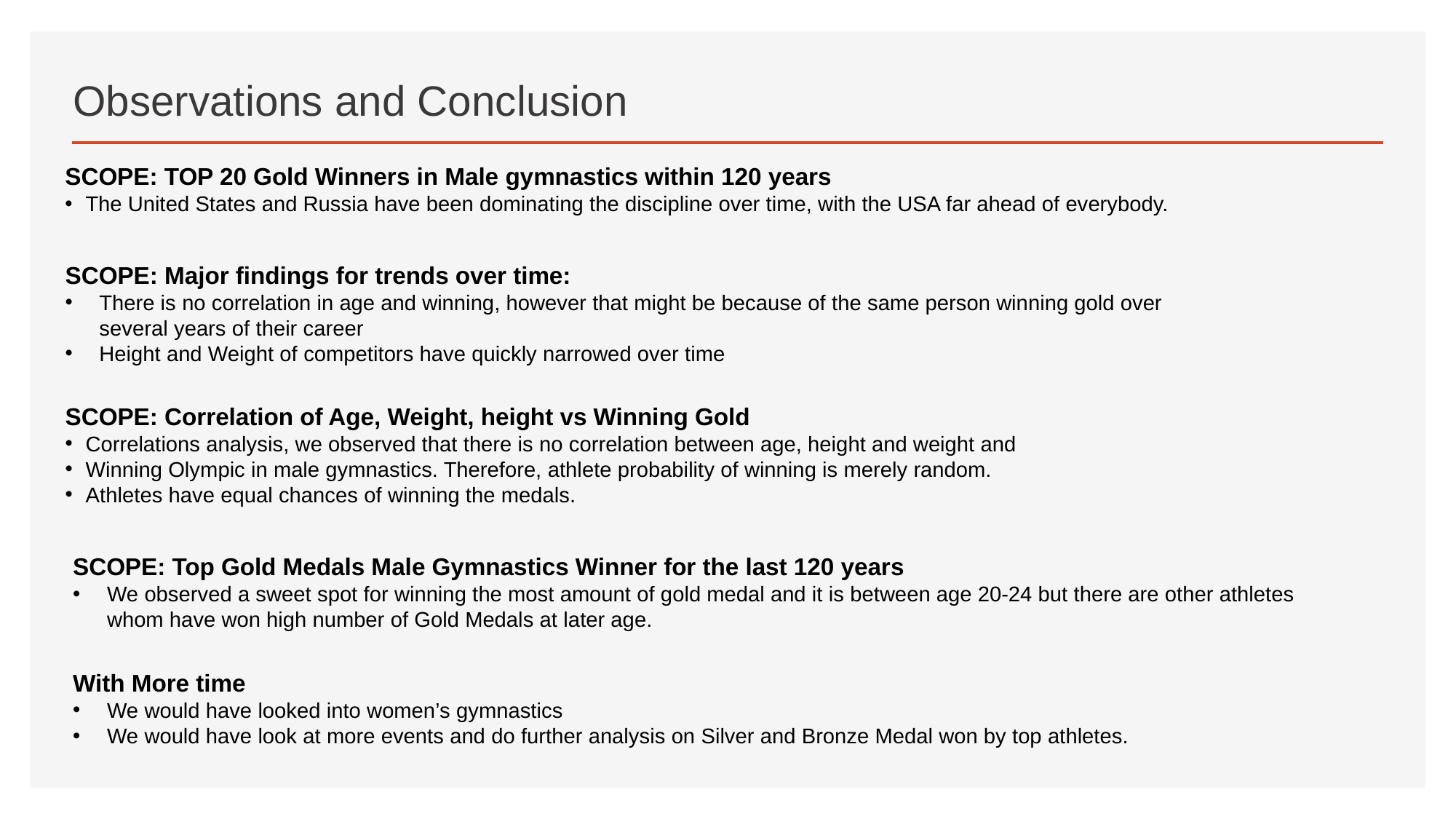

# Observations and Conclusion
SCOPE: TOP 20 Gold Winners in Male gymnastics within 120 years
The United States and Russia have been dominating the discipline over time, with the USA far ahead of everybody.

SCOPE: Major findings for trends over time:
There is no correlation in age and winning, however that might be because of the same person winning gold over several years of their career
Height and Weight of competitors have quickly narrowed over time
SCOPE: Correlation of Age, Weight, height vs Winning Gold
Correlations analysis, we observed that there is no correlation between age, height and weight and
Winning Olympic in male gymnastics. Therefore, athlete probability of winning is merely random.
Athletes have equal chances of winning the medals.
SCOPE: Top Gold Medals Male Gymnastics Winner for the last 120 years
We observed a sweet spot for winning the most amount of gold medal and it is between age 20-24 but there are other athletes whom have won high number of Gold Medals at later age.
With More time
We would have looked into women’s gymnastics
We would have look at more events and do further analysis on Silver and Bronze Medal won by top athletes.